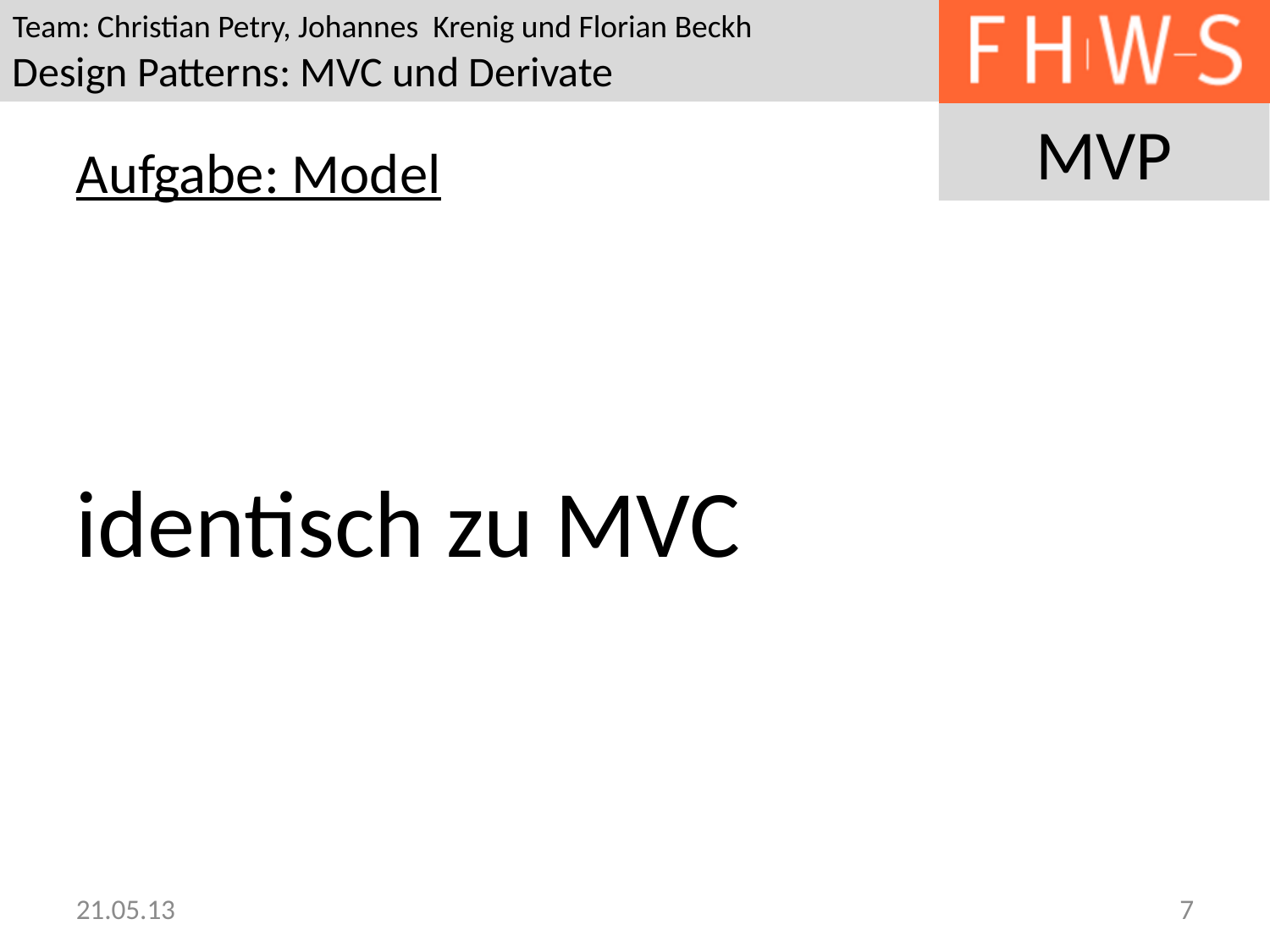

Aufgabe: Model
identisch zu MVC
21.05.13
7